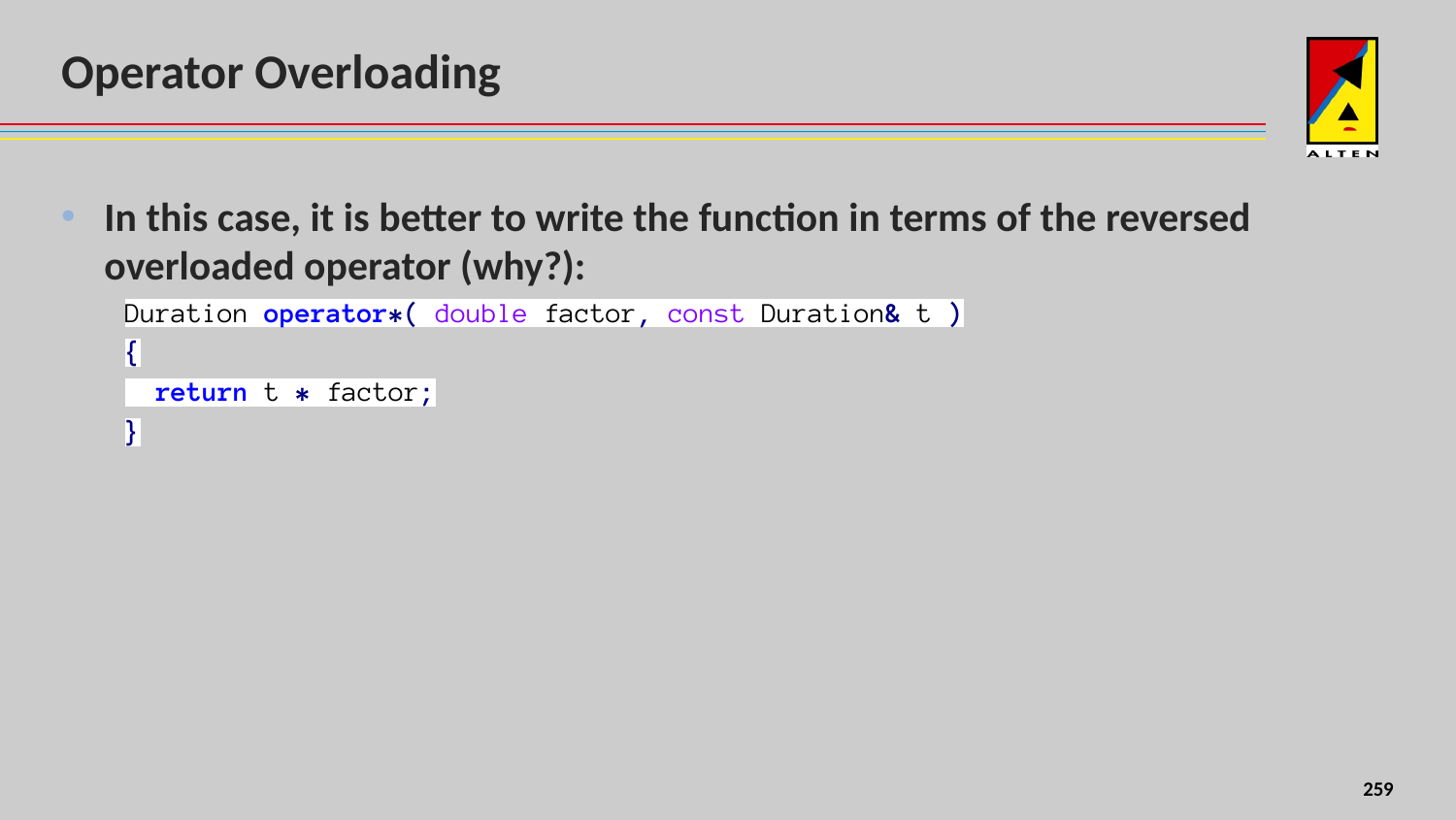

# Operator Overloading
In this case, it is better to write the function in terms of the reversed overloaded operator (why?):
Duration operator*( double factor, const Duration& t )
{
  return t * factor;
}

259